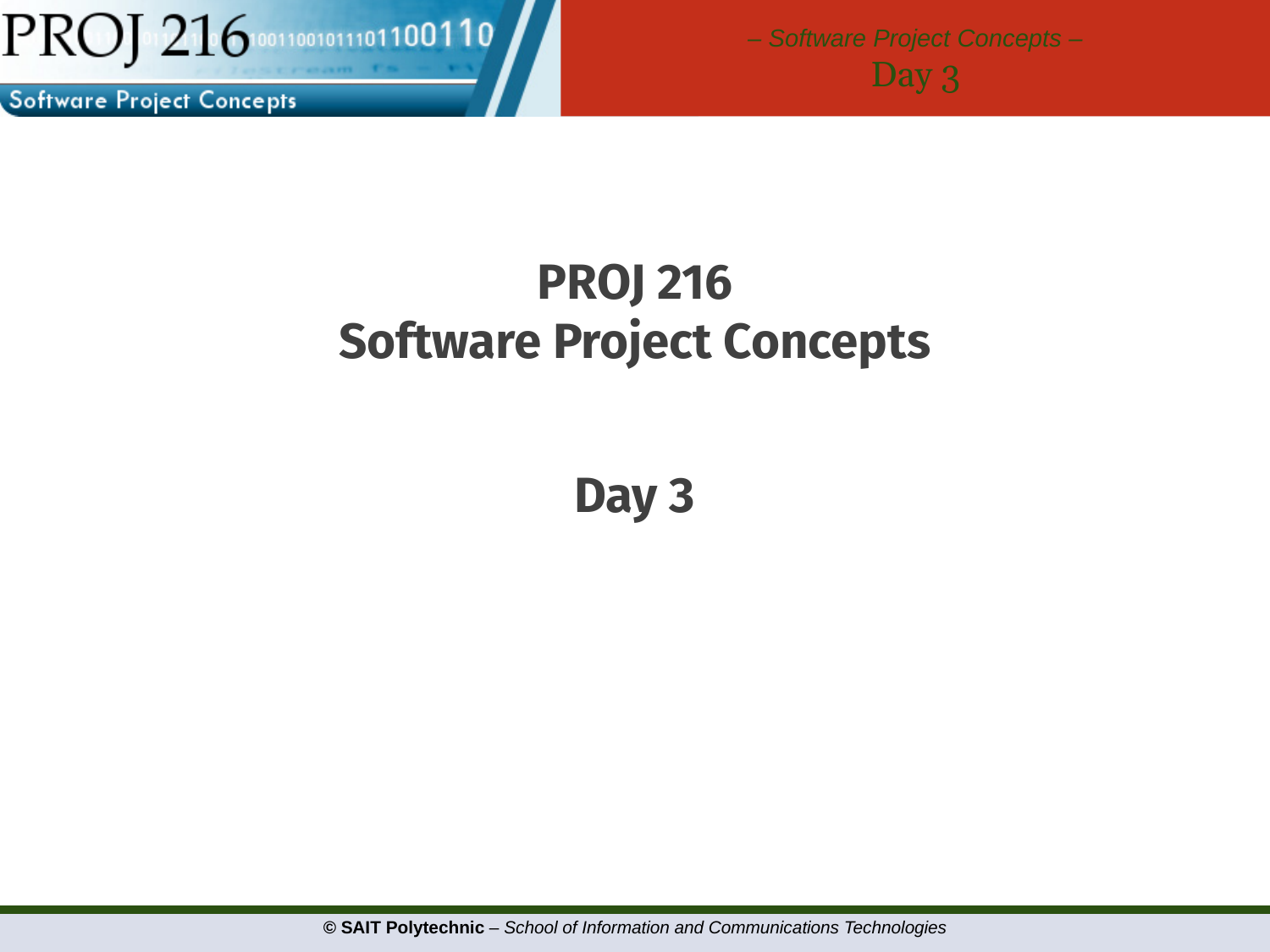

PROJ 216
Software Project Concepts

Day 3